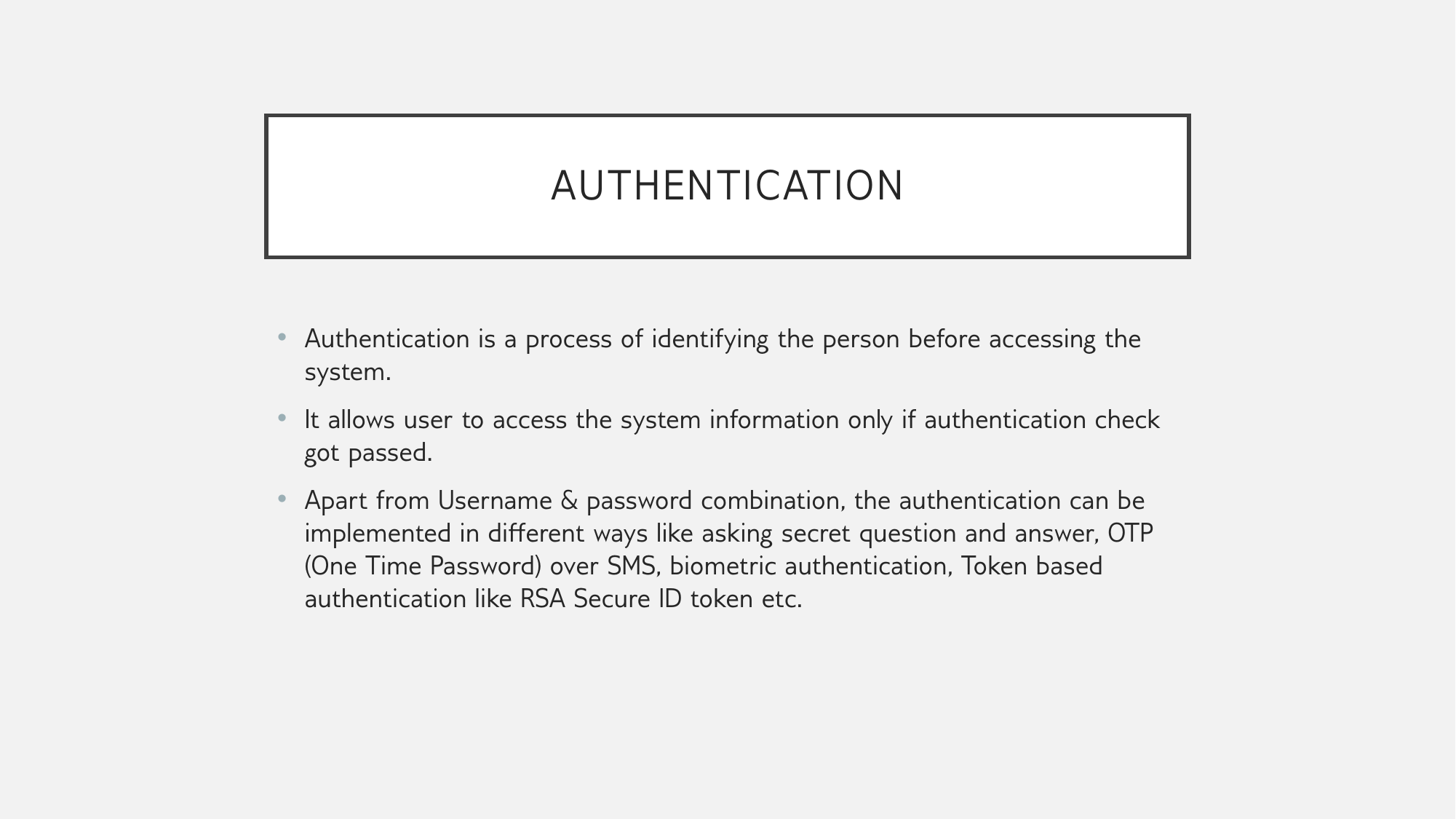

# Authentication
Authentication is a process of identifying the person before accessing the system.
It allows user to access the system information only if authentication check got passed.
Apart from Username & password combination, the authentication can be implemented in different ways like asking secret question and answer, OTP (One Time Password) over SMS, biometric authentication, Token based authentication like RSA Secure ID token etc.